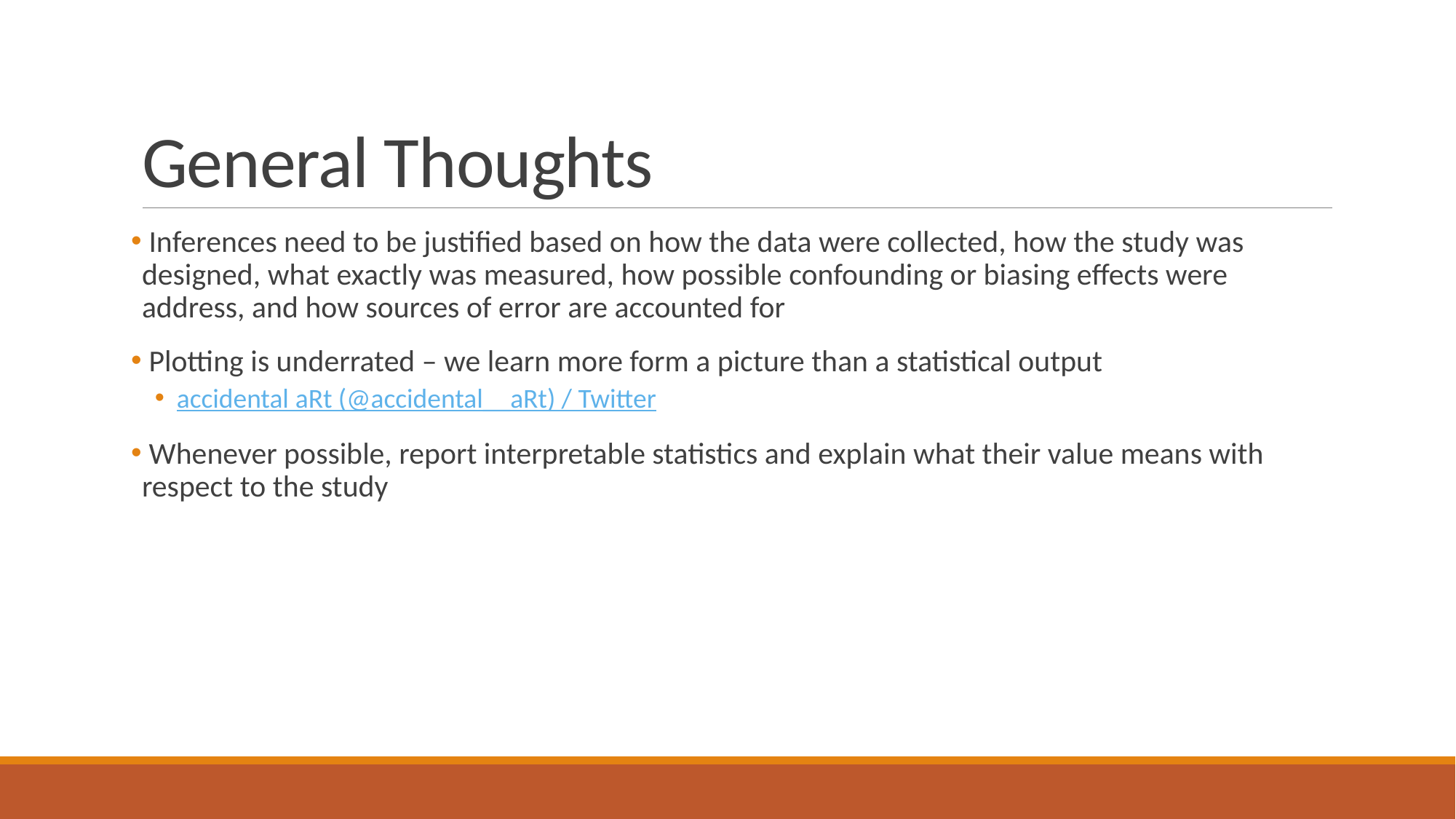

# General Thoughts
 Inferences need to be justified based on how the data were collected, how the study was designed, what exactly was measured, how possible confounding or biasing effects were address, and how sources of error are accounted for
 Plotting is underrated – we learn more form a picture than a statistical output
accidental aRt (@accidental__aRt) / Twitter
 Whenever possible, report interpretable statistics and explain what their value means with respect to the study